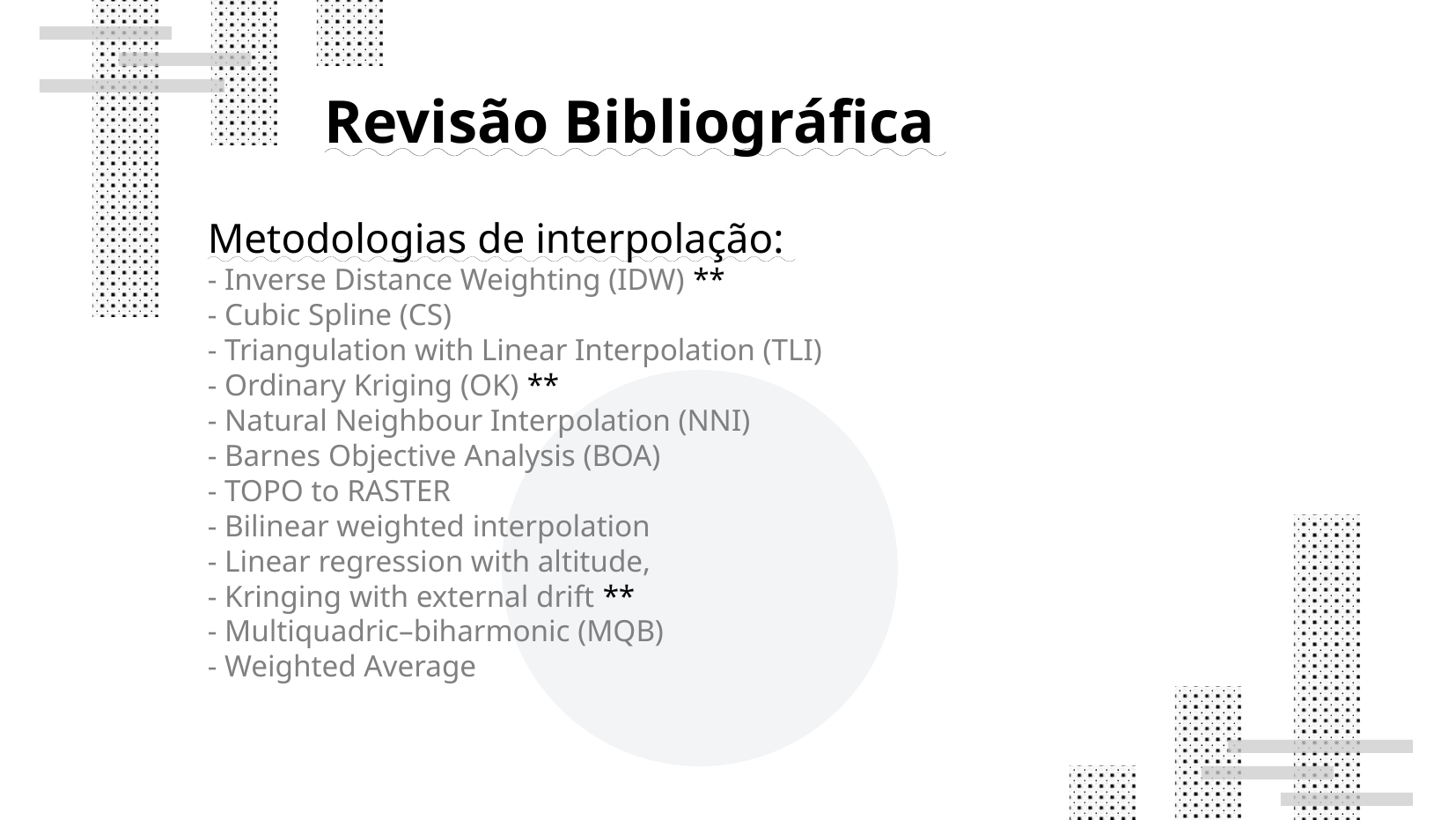

Revisão Bibliográfica
Metodologias de interpolação:
- Inverse Distance Weighting (IDW) **
- Cubic Spline (CS)
- Triangulation with Linear Interpolation (TLI)
- Ordinary Kriging (OK) **
- Natural Neighbour Interpolation (NNI)
- Barnes Objective Analysis (BOA)
- TOPO to RASTER
- Bilinear weighted interpolation
- Linear regression with altitude,
- Kringing with external drift **
- Multiquadric–biharmonic (MQB)
- Weighted Average